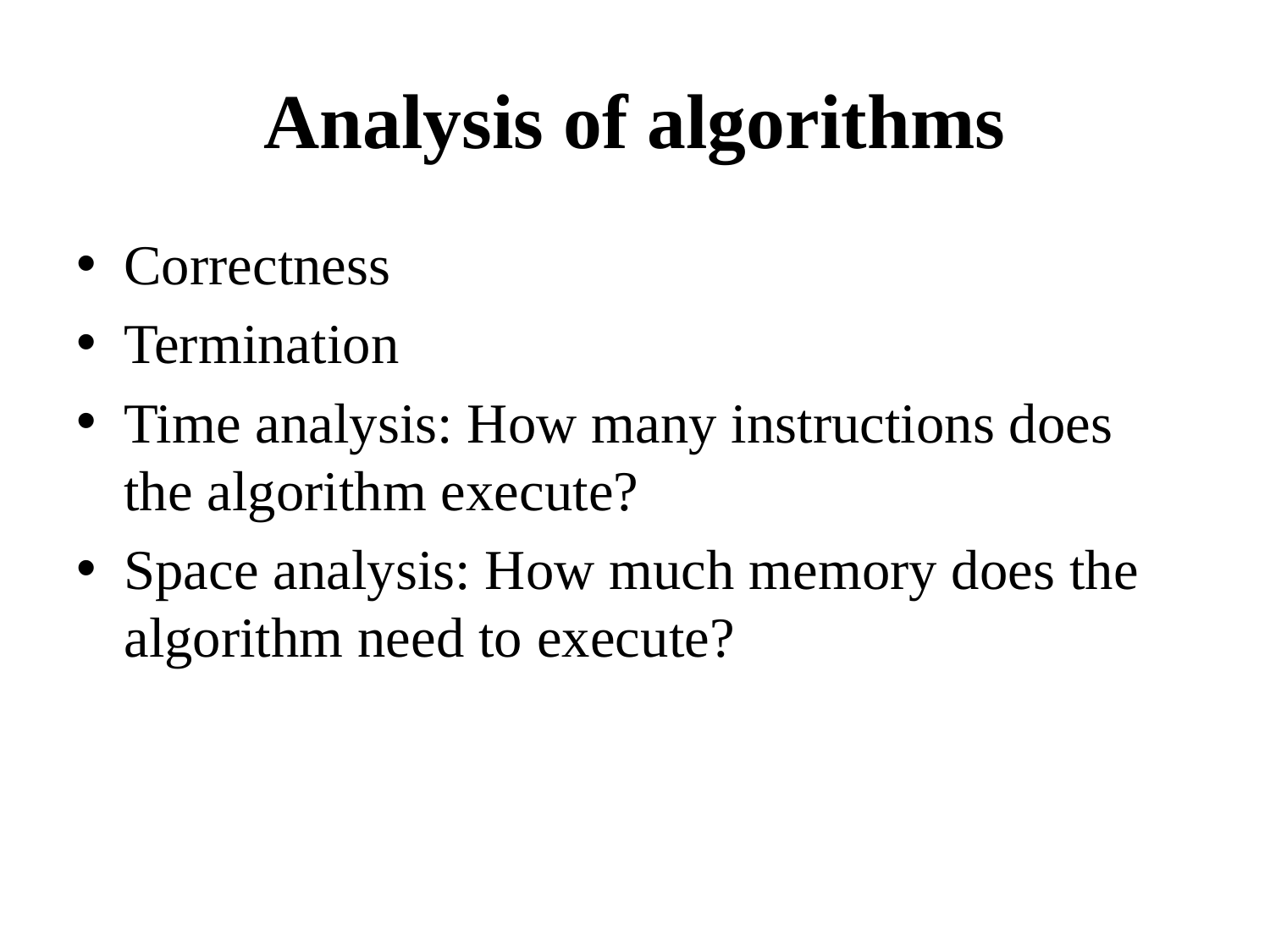

# Analysis of algorithms
Correctness
Termination
Time analysis: How many instructions does the algorithm execute?
Space analysis: How much memory does the algorithm need to execute?